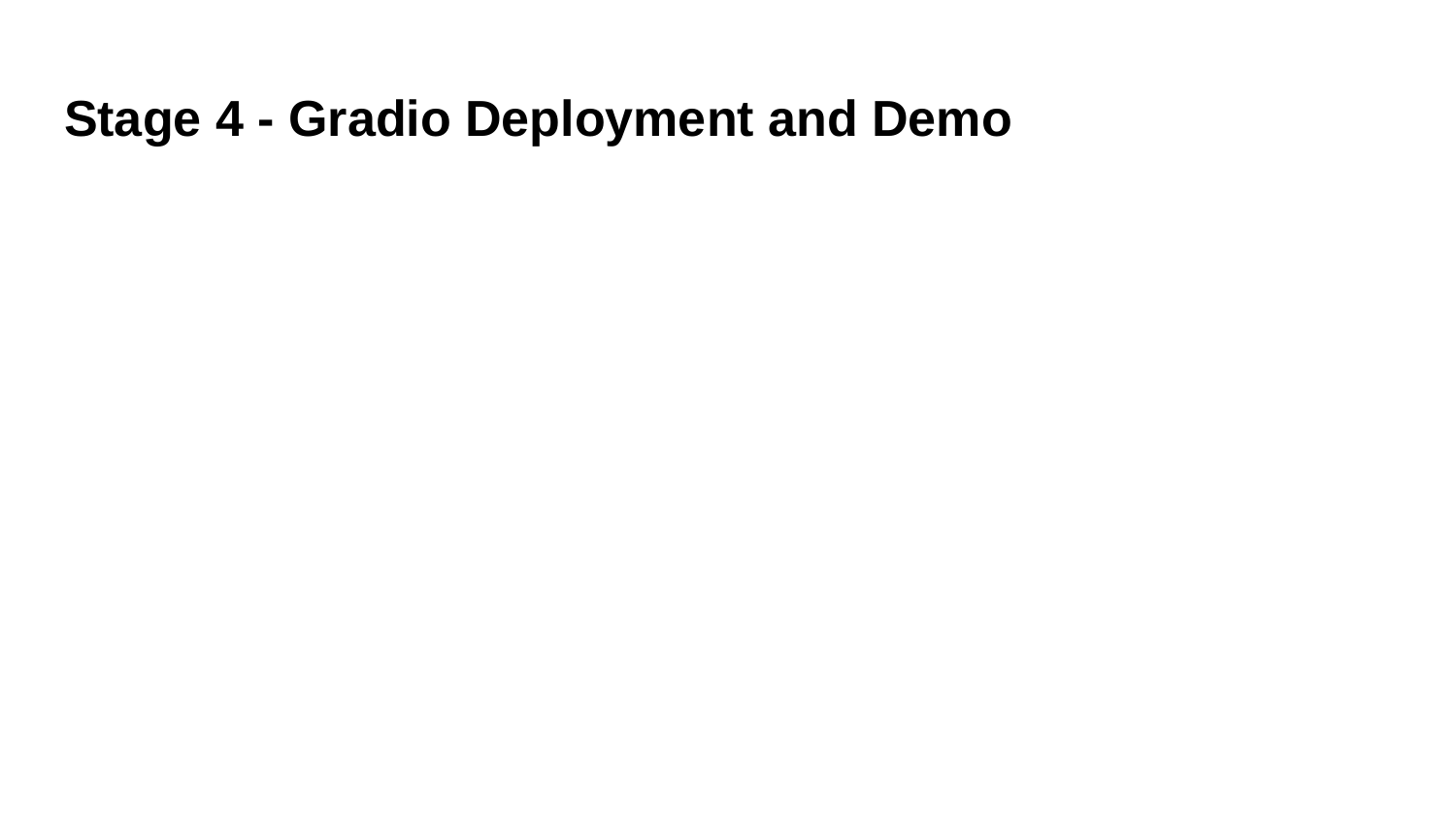

# Stage 4 - Gradio Deployment and Demo